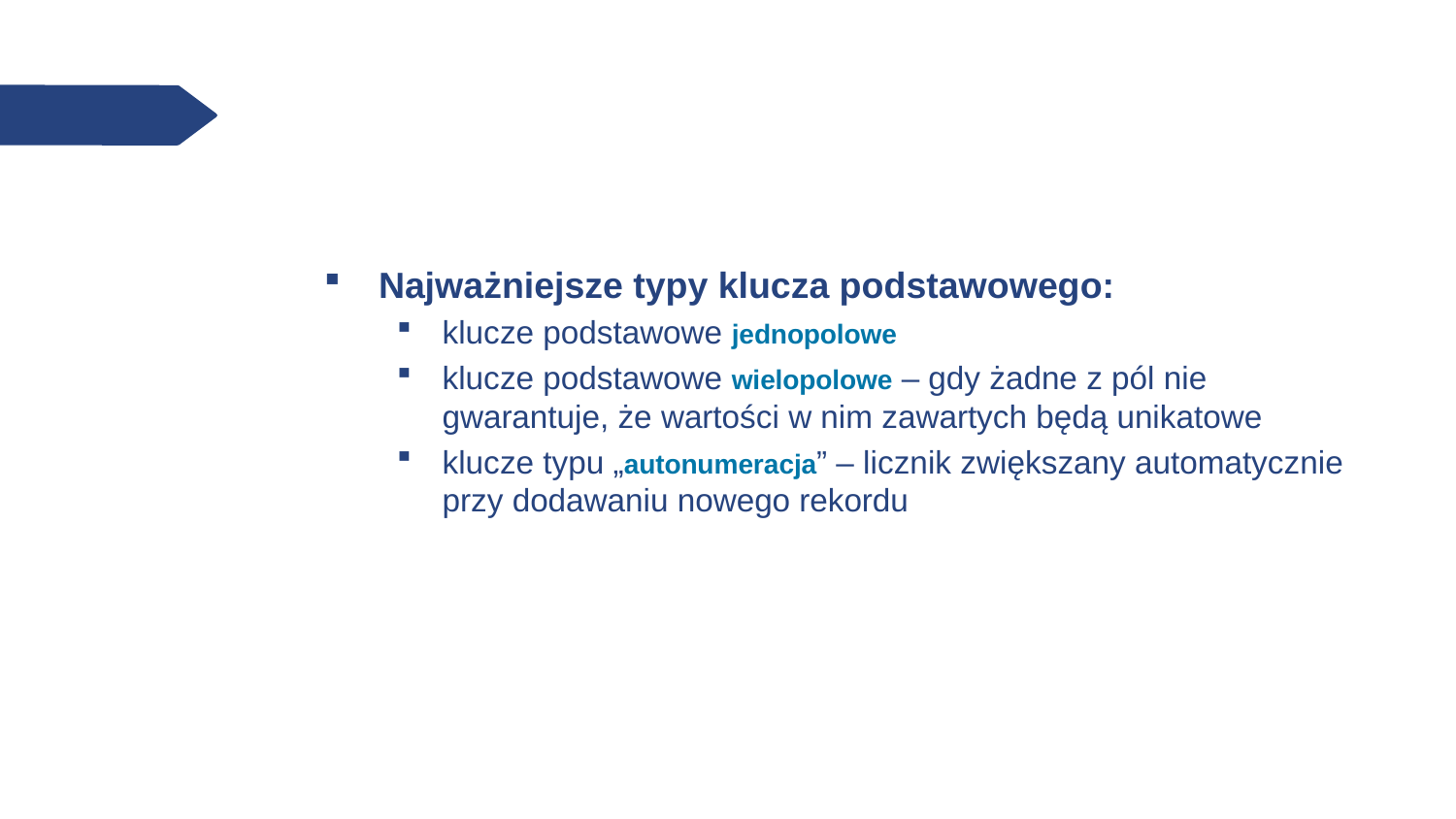

Najważniejsze typy klucza podstawowego:
klucze podstawowe jednopolowe
klucze podstawowe wielopolowe – gdy żadne z pól nie gwarantuje, że wartości w nim zawartych będą unikatowe
klucze typu „autonumeracja” – licznik zwiększany automatycznie przy dodawaniu nowego rekordu